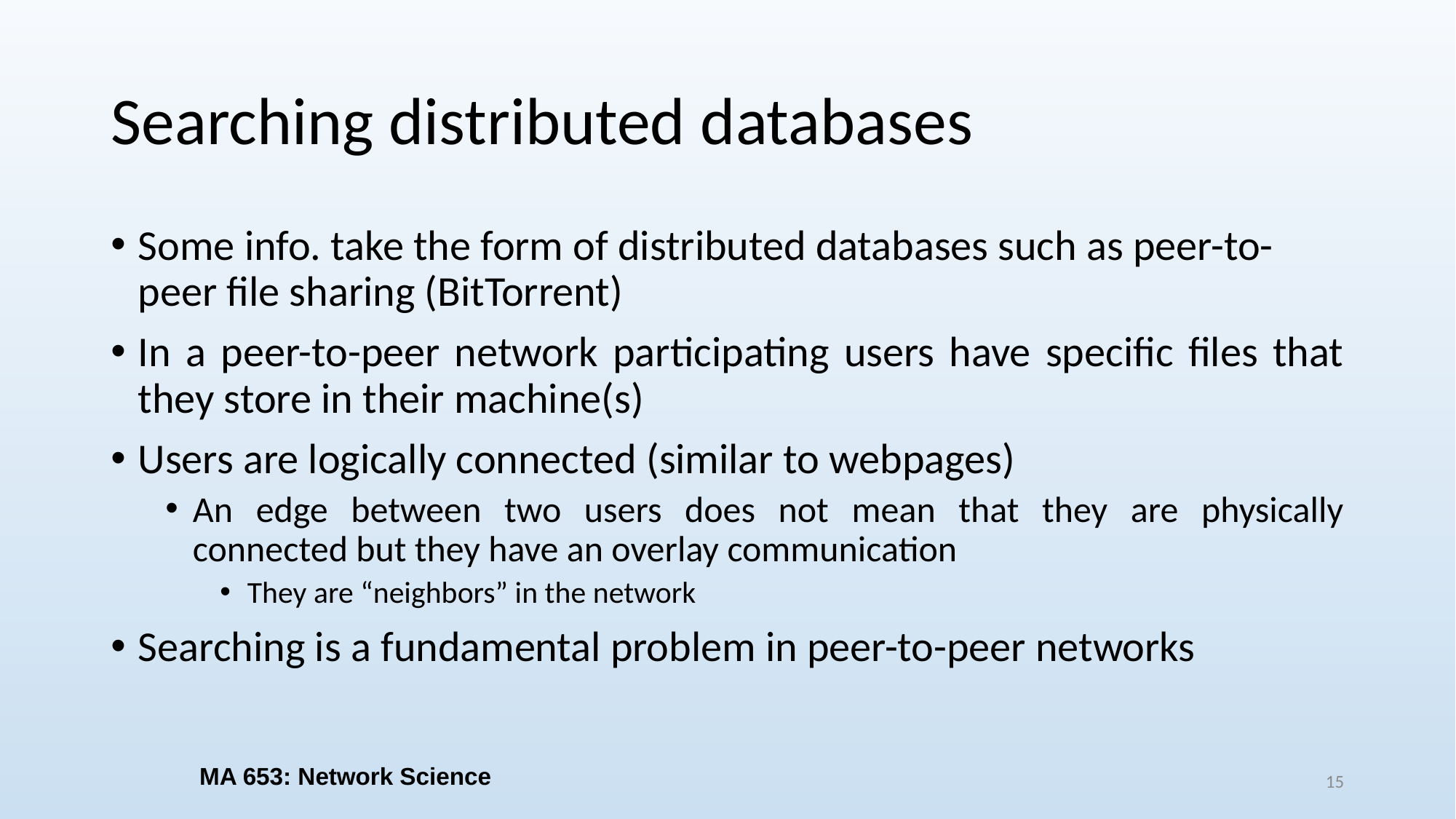

# Searching distributed databases
Some info. take the form of distributed databases such as peer-to-peer file sharing (BitTorrent)
In a peer-to-peer network participating users have specific files that they store in their machine(s)
Users are logically connected (similar to webpages)
An edge between two users does not mean that they are physically connected but they have an overlay communication
They are “neighbors” in the network
Searching is a fundamental problem in peer-to-peer networks

MA 653: Network Science
15